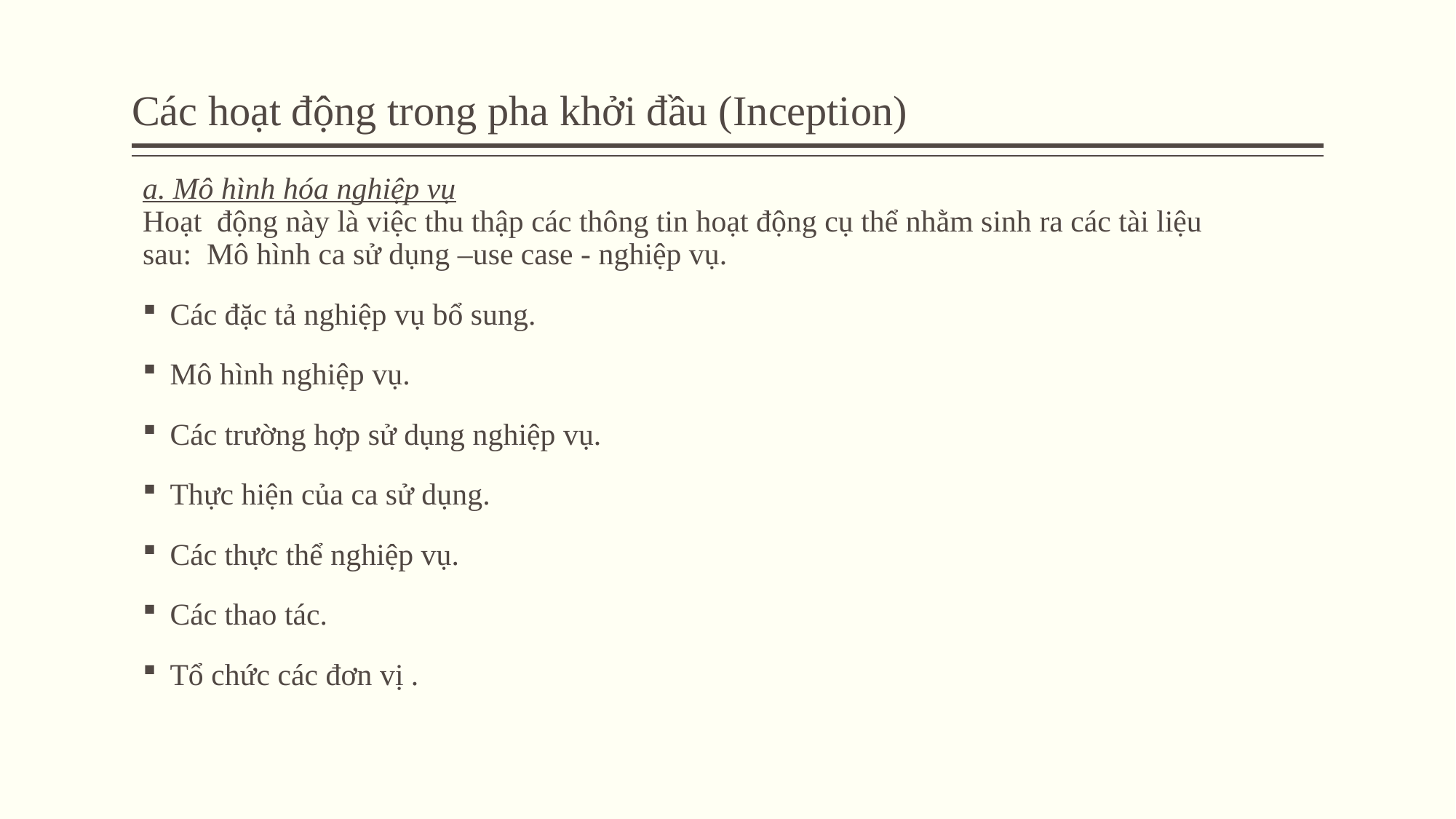

# Các hoạt động trong pha khởi đầu (Inception)
a. Mô hình hóa nghiệp vụ
Hoạt  động này là việc thu thập các thông tin hoạt động cụ thể nhằm sinh ra các tài liệu sau:  Mô hình ca sử dụng –use case - nghiệp vụ.
Các đặc tả nghiệp vụ bổ sung.
Mô hình nghiệp vụ.
Các trường hợp sử dụng nghiệp vụ.
Thực hiện của ca sử dụng.
Các thực thể nghiệp vụ.
Các thao tác.
Tổ chức các đơn vị .